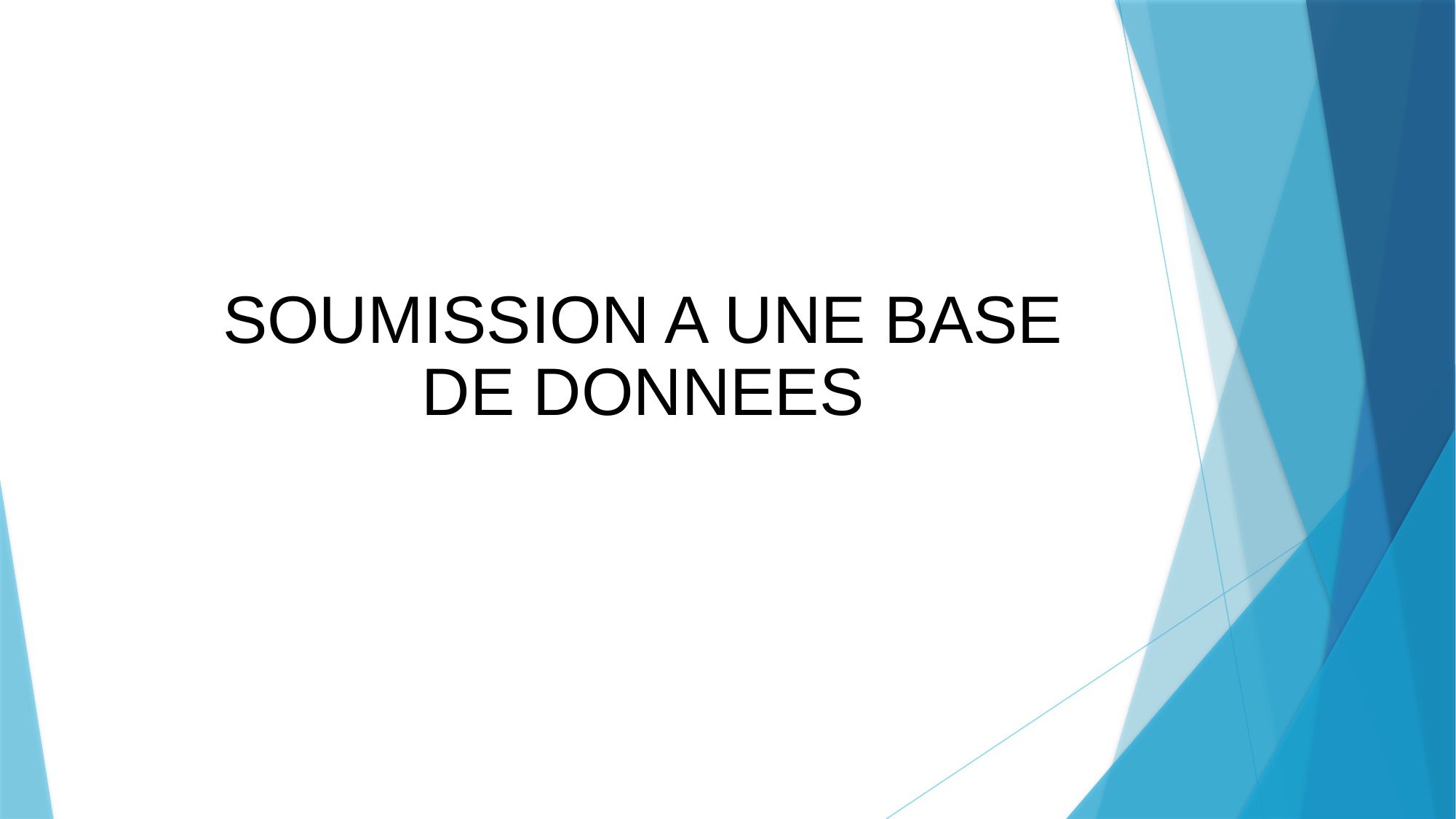

Introduction
SOUMISSION A UNE BASE DE DONNEES
PRESENTATION DU FORMULAIRE